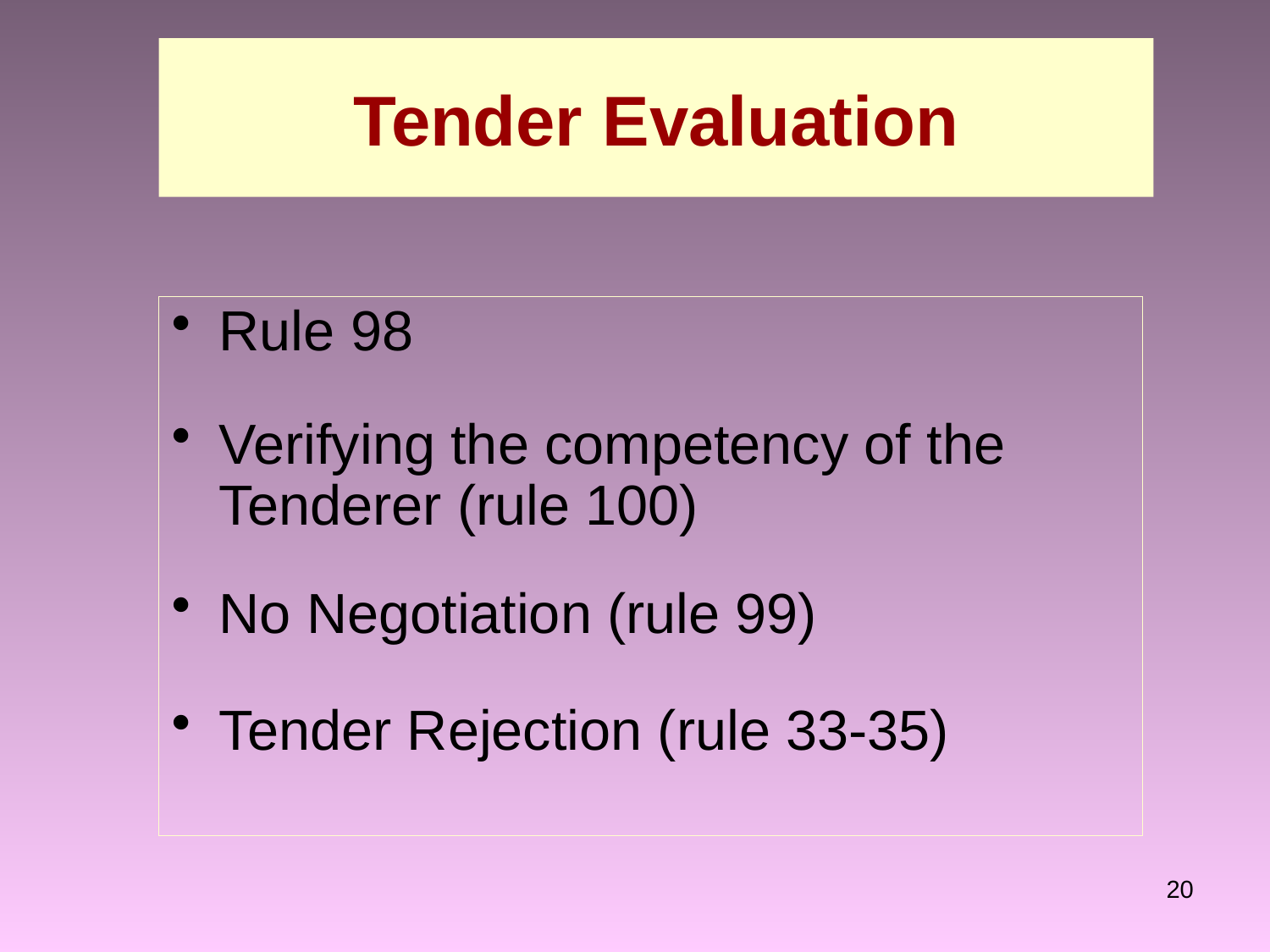

# Tender Evaluation
Rule 98

Verifying the competency of the Tenderer (rule 100)

No Negotiation (rule 99)

Tender Rejection (rule 33-35)

20